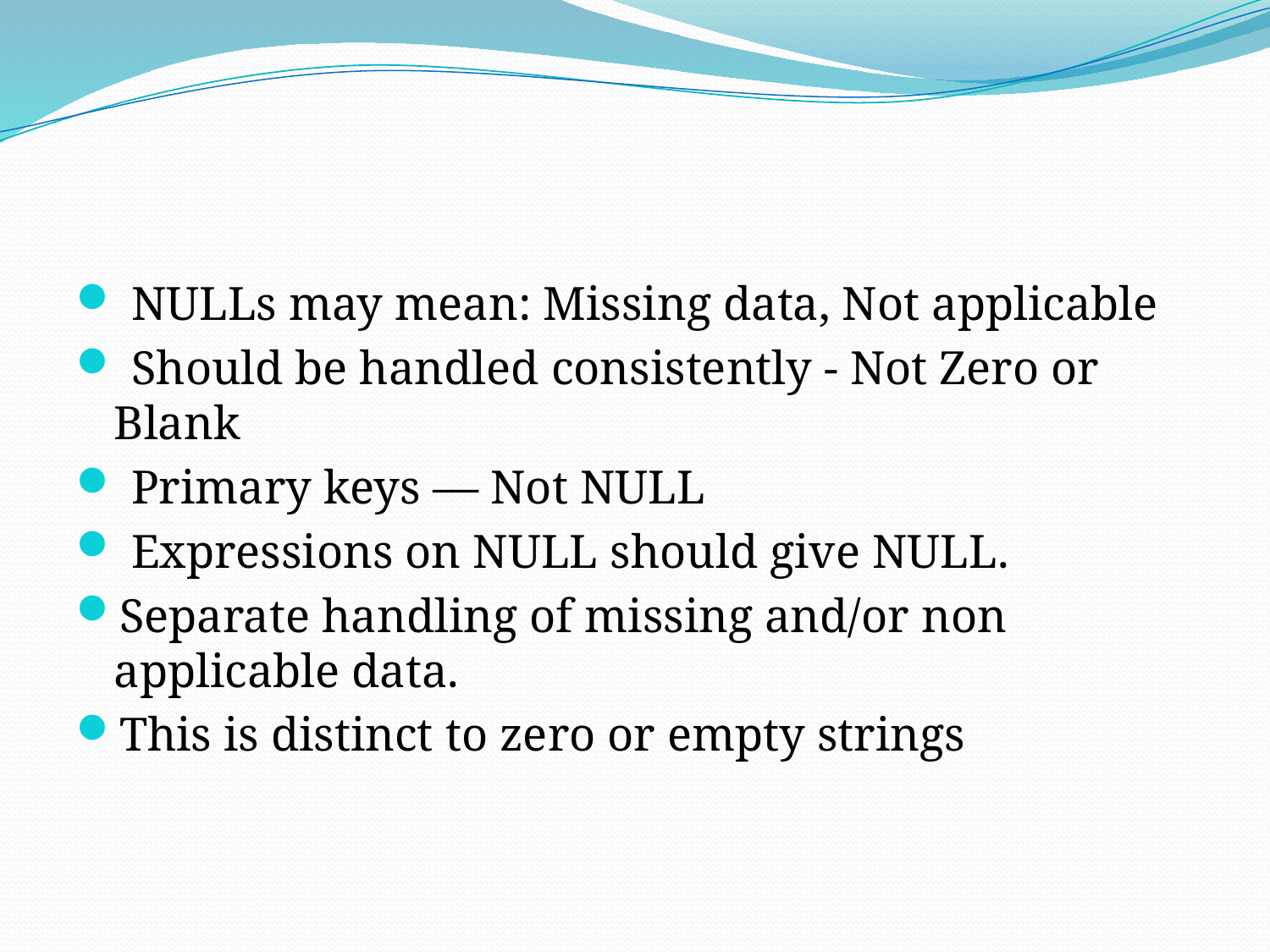

#
 NULLs may mean: Missing data, Not applicable
 Should be handled consistently - Not Zero or Blank
 Primary keys — Not NULL
 Expressions on NULL should give NULL.
Separate handling of missing and/or non applicable data.
This is distinct to zero or empty strings